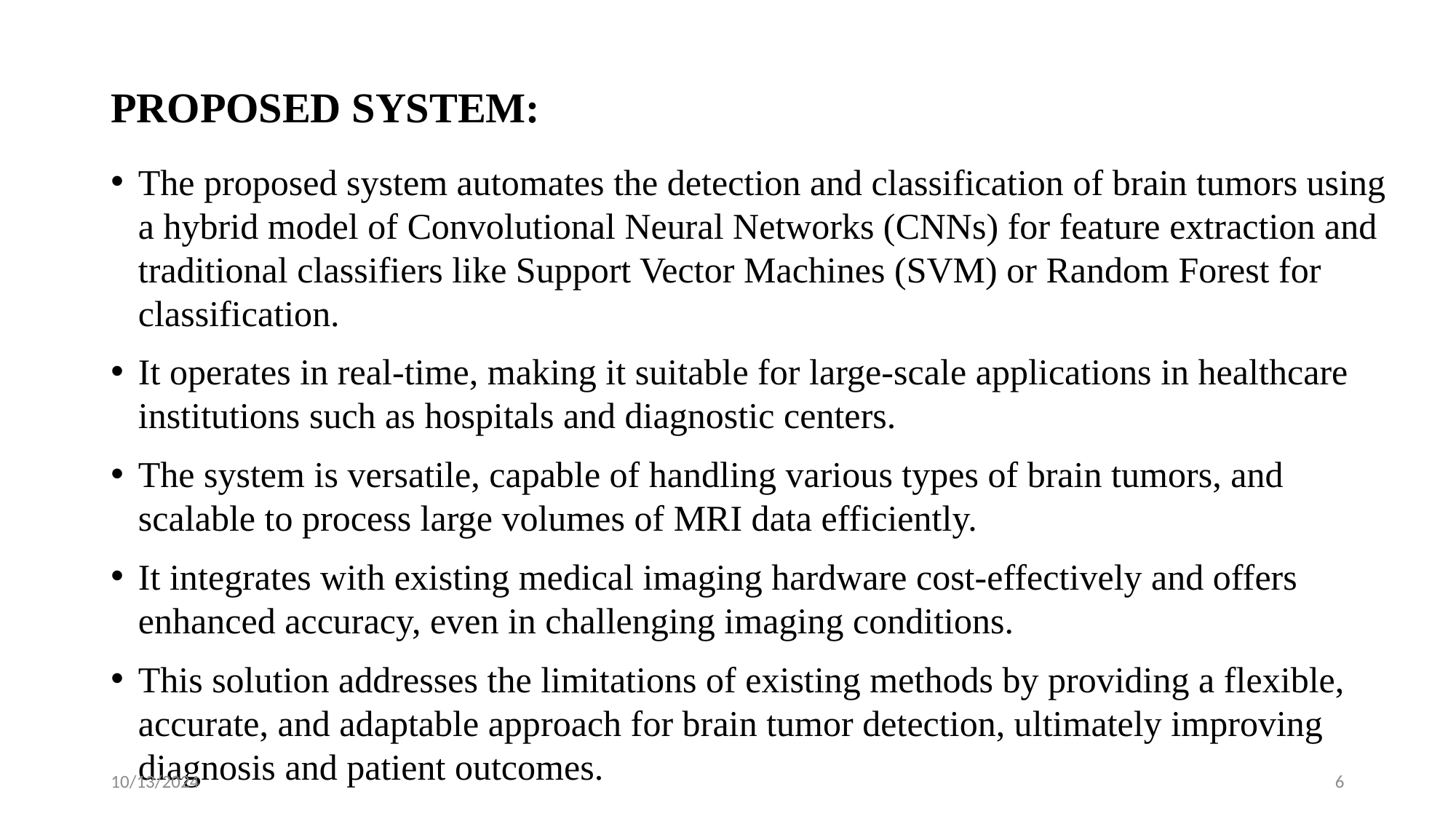

# PROPOSED SYSTEM:
The proposed system automates the detection and classification of brain tumors using a hybrid model of Convolutional Neural Networks (CNNs) for feature extraction and traditional classifiers like Support Vector Machines (SVM) or Random Forest for classification.
It operates in real-time, making it suitable for large-scale applications in healthcare institutions such as hospitals and diagnostic centers.
The system is versatile, capable of handling various types of brain tumors, and scalable to process large volumes of MRI data efficiently.
It integrates with existing medical imaging hardware cost-effectively and offers enhanced accuracy, even in challenging imaging conditions.
This solution addresses the limitations of existing methods by providing a flexible, accurate, and adaptable approach for brain tumor detection, ultimately improving diagnosis and patient outcomes.
10/13/2024
6